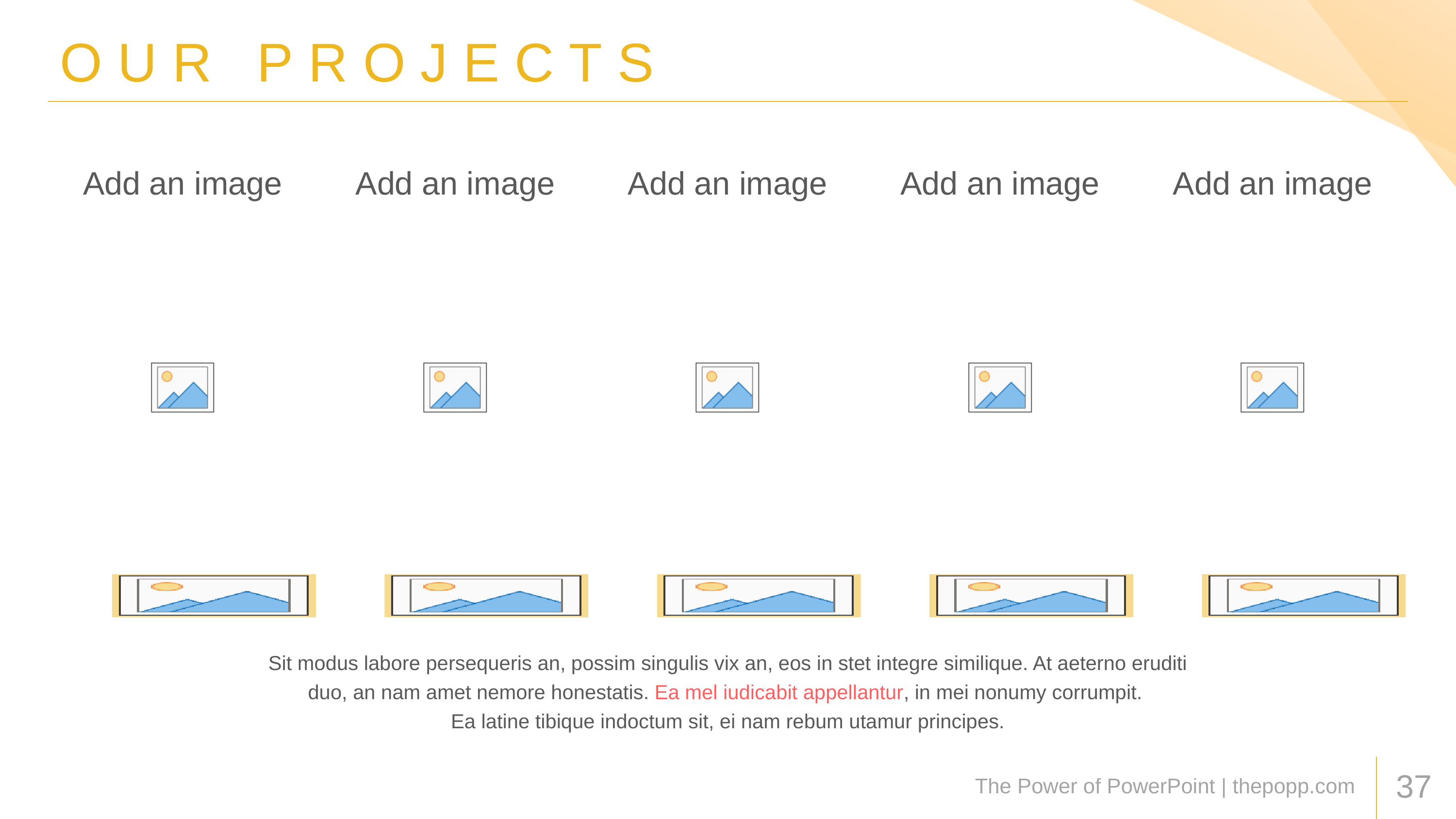

# OUR PROJECTS

Sit modus labore persequeris an, possim singulis vix an, eos in stet integre similique. At aeterno eruditi duo, an nam amet nemore honestatis. Ea mel iudicabit appellantur, in mei nonumy corrumpit.
Ea latine tibique indoctum sit, ei nam rebum utamur principes.
The Power of PowerPoint | thepopp.com
37